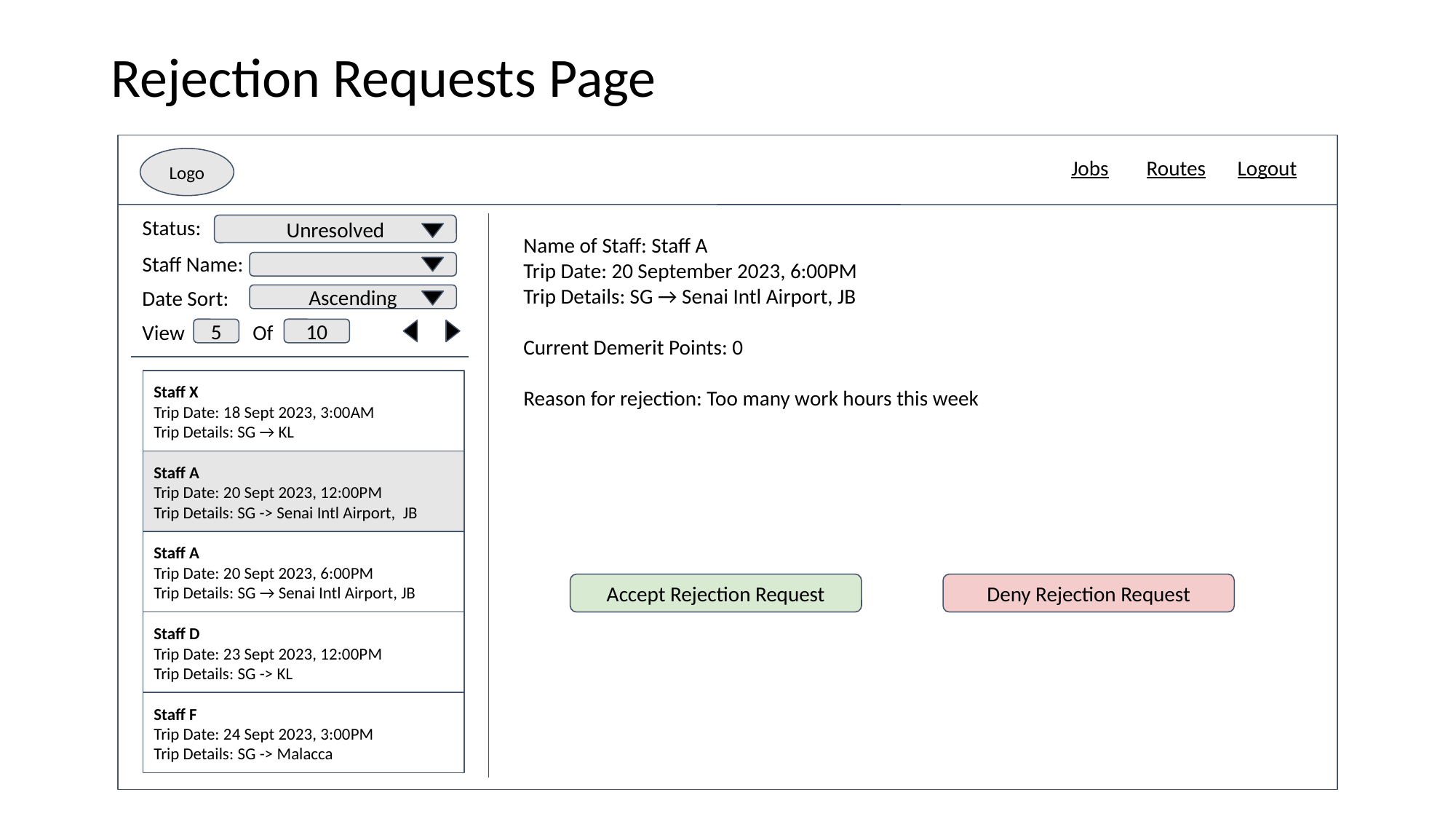

# Rejection Requests Page

Jobs
Routes
Logo
Logout
Status:
Unresolved
Name of Staff: Staff A
Trip Date: 20 September 2023, 6:00PM
Trip Details: SG → Senai Intl Airport, JB

Current Demerit Points: 0

Reason for rejection: Too many work hours this week

Staff Name:

Date Sort:
Ascending

View
5
Of
10

Staff X
Trip Date: 18 Sept 2023, 3:00AM
Trip Details: SG → KL
Staff A
Trip Date: 20 Sept 2023, 12:00PM
Trip Details: SG -> Senai Intl Airport,  JB
Staff A
Trip Date: 20 Sept 2023, 6:00PM
Trip Details: SG → Senai Intl Airport, JB
Accept Rejection Request
Deny Rejection Request
Staff D
Trip Date: 23 Sept 2023, 12:00PM
Trip Details: SG -> KL
Staff F
Trip Date: 24 Sept 2023, 3:00PM
Trip Details: SG -> Malacca